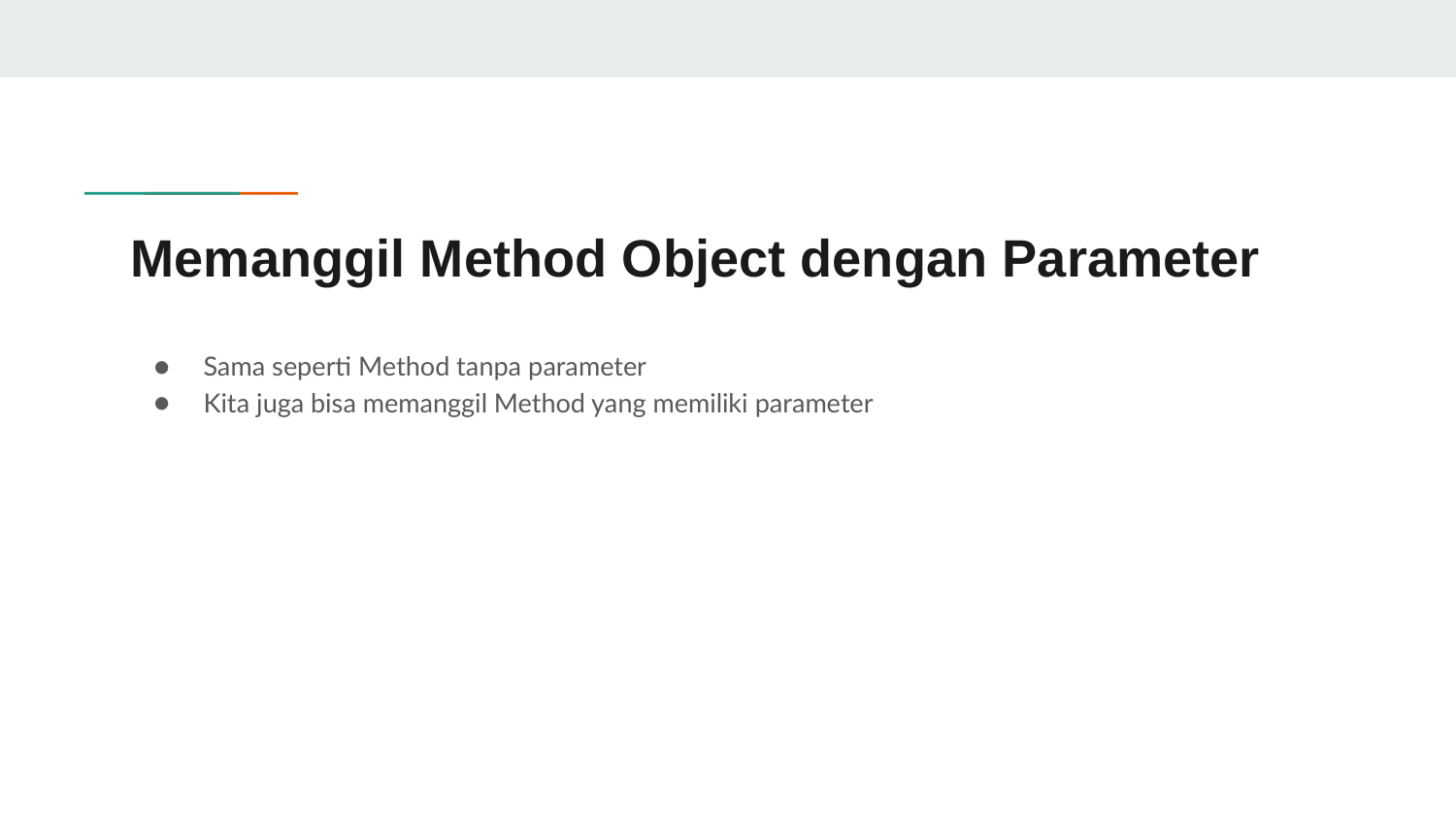

# Memanggil Method Object dengan Parameter
Sama seperti Method tanpa parameter
Kita juga bisa memanggil Method yang memiliki parameter